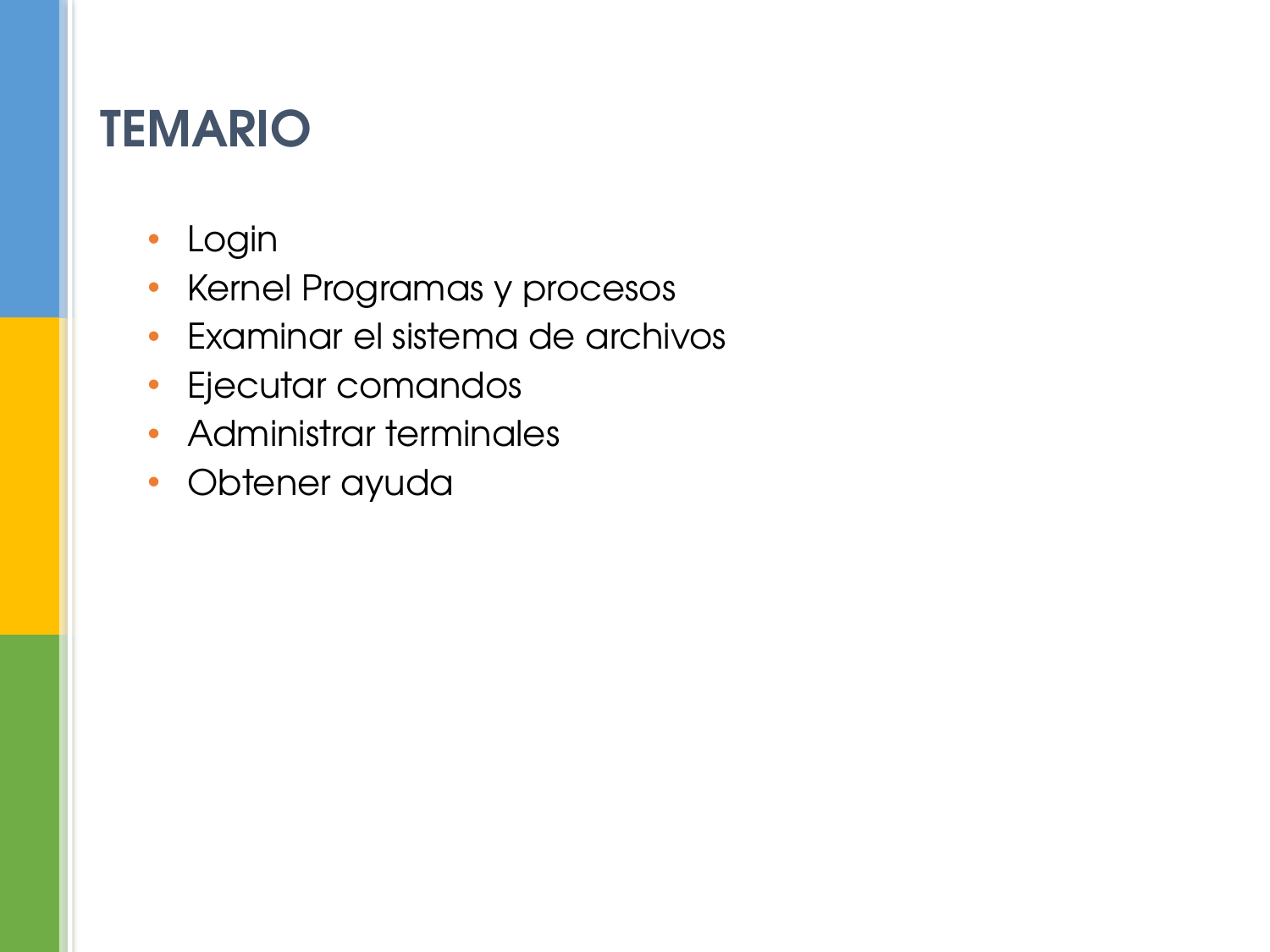

# TEMARIOinux
Login
Kernel Programas y procesos
Examinar el sistema de archivos
Ejecutar comandos
Administrar terminales
Obtener ayuda